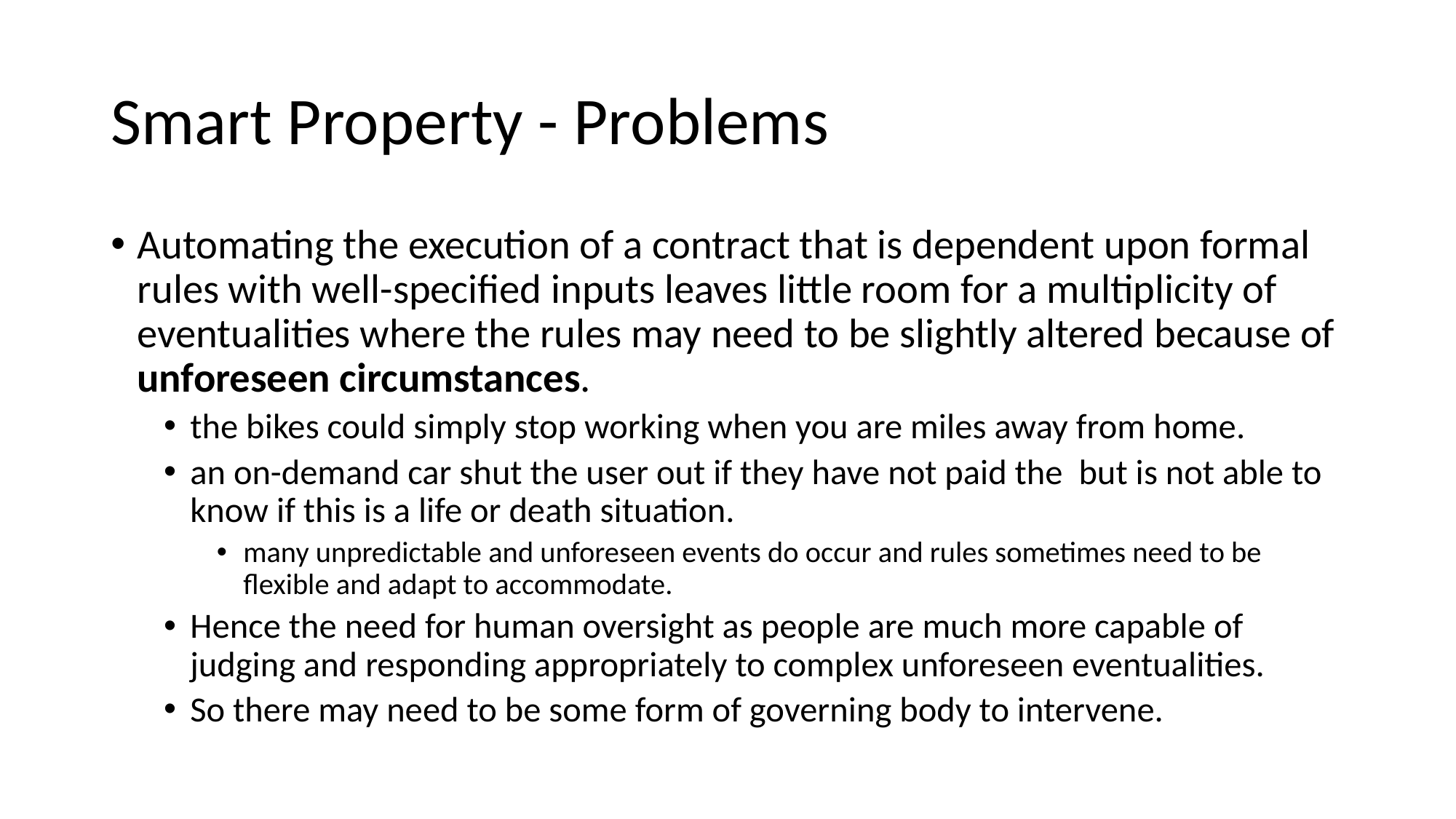

# Smart Property - Problems
Automating the execution of a contract that is dependent upon formal rules with well-specified inputs leaves little room for a multiplicity of eventualities where the rules may need to be slightly altered because of unforeseen circumstances.
the bikes could simply stop working when you are miles away from home.
an on-demand car shut the user out if they have not paid the  but is not able to know if this is a life or death situation.
many unpredictable and unforeseen events do occur and rules sometimes need to be flexible and adapt to accommodate.
Hence the need for human oversight as people are much more capable of judging and responding appropriately to complex unforeseen eventualities.
So there may need to be some form of governing body to intervene.